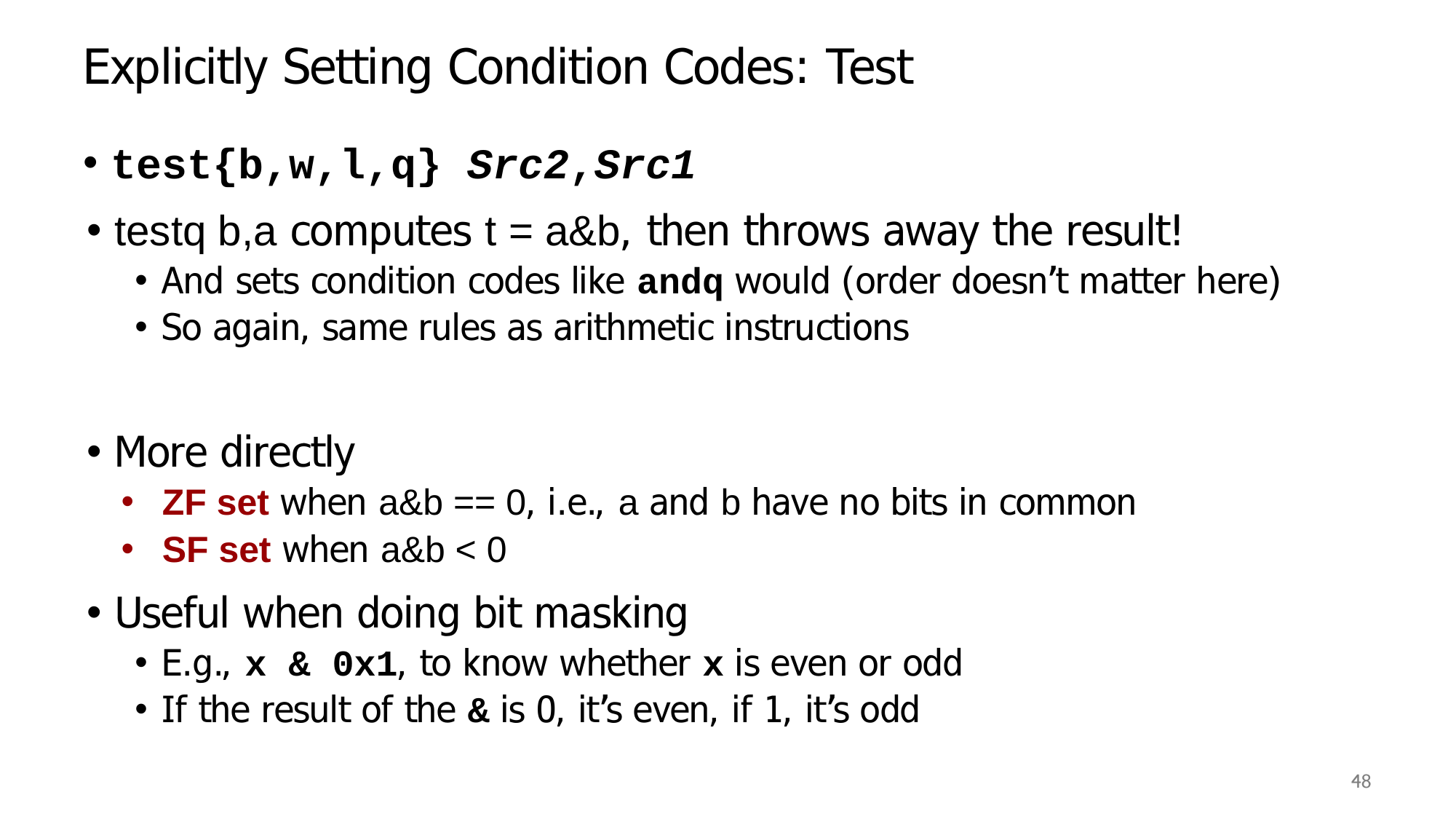

Carnegie Mellon
# Explicitly Setting Condition Codes: Test
test{b,w,l,q} Src2,Src1
testq b,a computes t = a&b, then throws away the result!
And sets condition codes like andq would (order doesn’t matter here)
So again, same rules as arithmetic instructions

More directly
ZF set when a&b == 0, i.e., a and b have no bits in common
SF set when a&b < 0
Useful when doing bit masking
E.g., x & 0x1, to know whether x is even or odd
If the result of the & is 0, it’s even, if 1, it’s odd
48